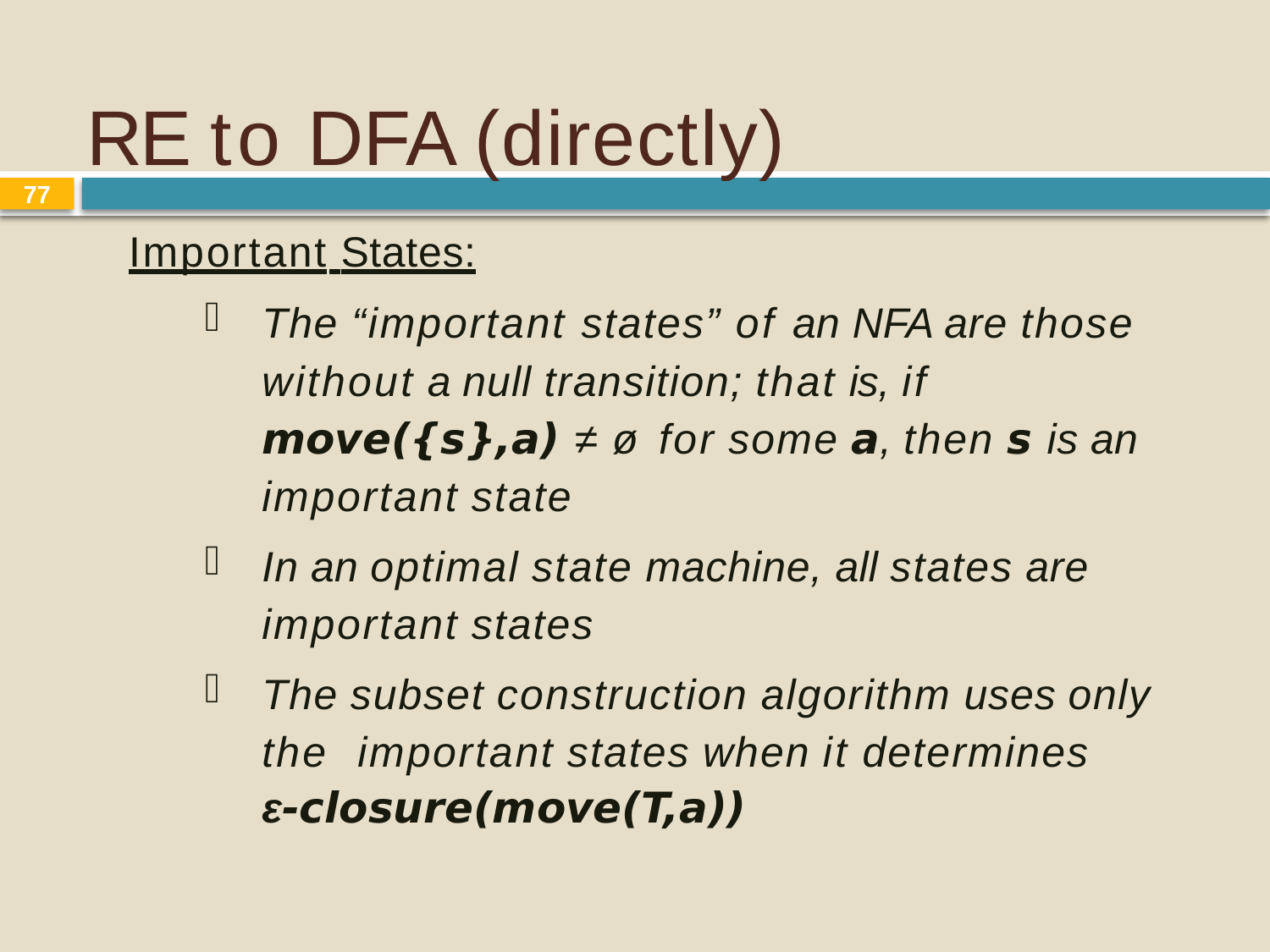

# RE to DFA (directly)
77
Important States:
The “important states” of an NFA are those  without a null transition; that is, if move({s},a) ≠ ø  for some a, then s is an important state
In an optimal state machine, all states are  important states
The subset construction algorithm uses only the  important states when it determines
ε-closure(move(T,a))